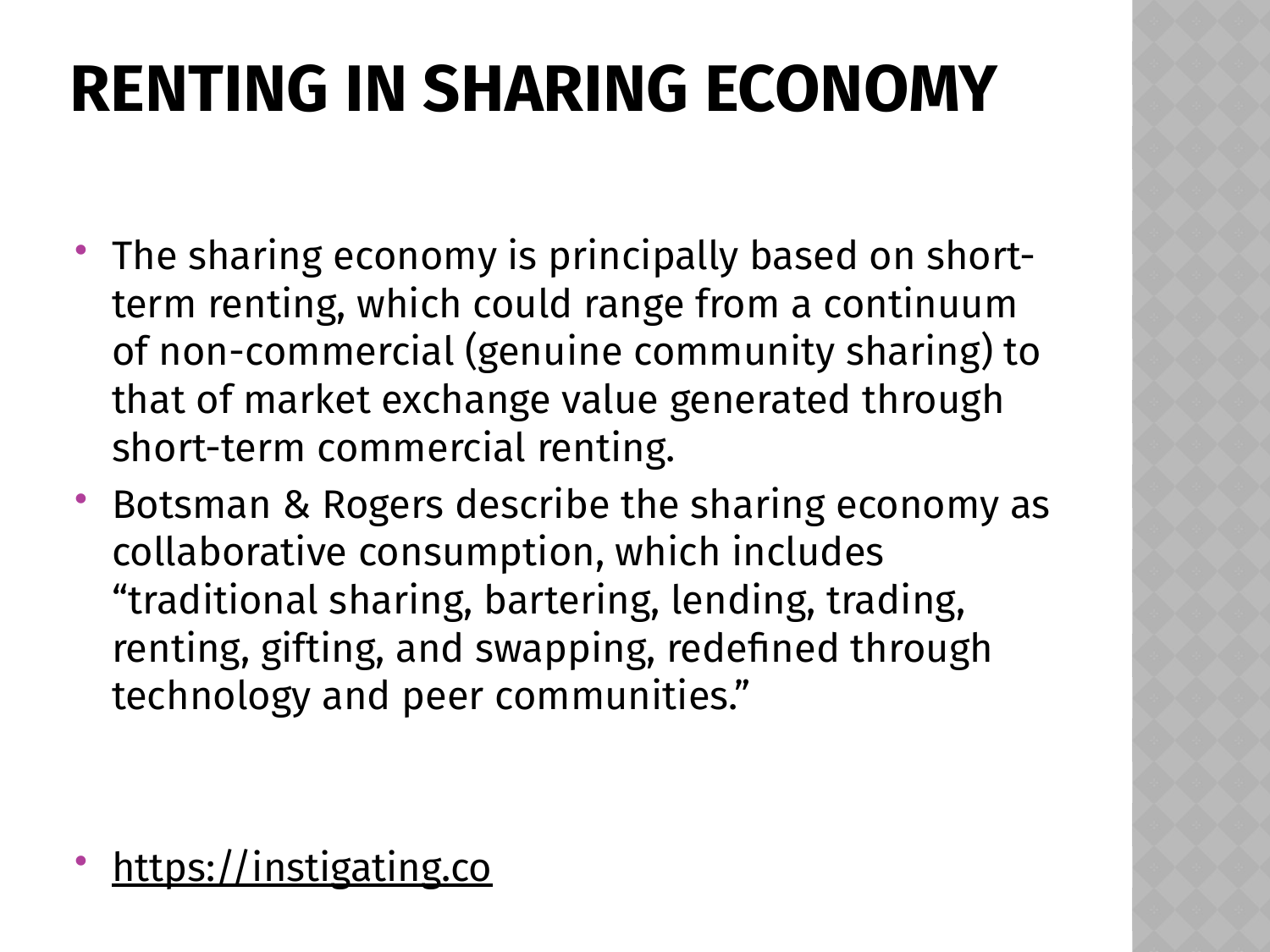

# Renting in sharing economy
The sharing economy is principally based on short-term renting, which could range from a continuum of non-commercial (genuine community sharing) to that of market exchange value generated through short-term commercial renting.
Botsman & Rogers describe the sharing economy as collaborative consumption, which includes “traditional sharing, bartering, lending, trading, renting, gifting, and swapping, redefined through technology and peer communities.”

https://instigating.co